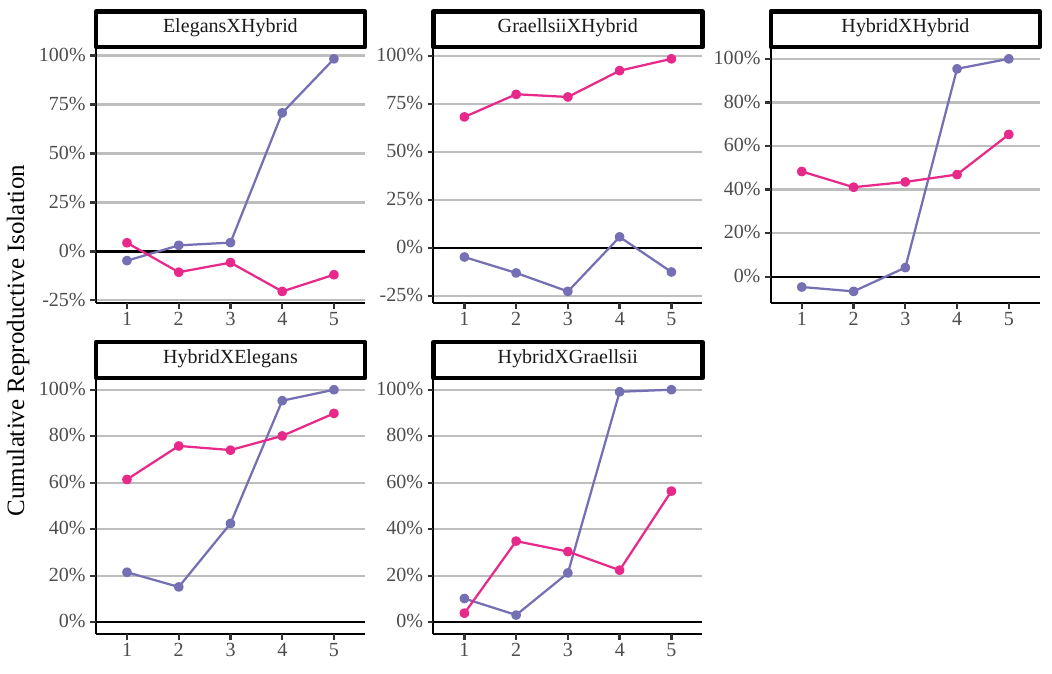

ElegansXHybrid
GraellsiiXHybrid
HybridXHybrid

100%
100%
100%

80%
75%
75%

60%
50%
50%

40%

25%
25%

20%

0%

0%

0%

-25%
-25%

3
3
3
1
2
4
1
2
4
1
2
4
5
5
5
Cumulative Reproductive Isolation

HybridXElegans
HybridXGraellsii

100%
100%

80%
80%

60%
60%

40%
40%

20%
20%

0%
0%

3
3
1
2
4
1
2
4
5
5